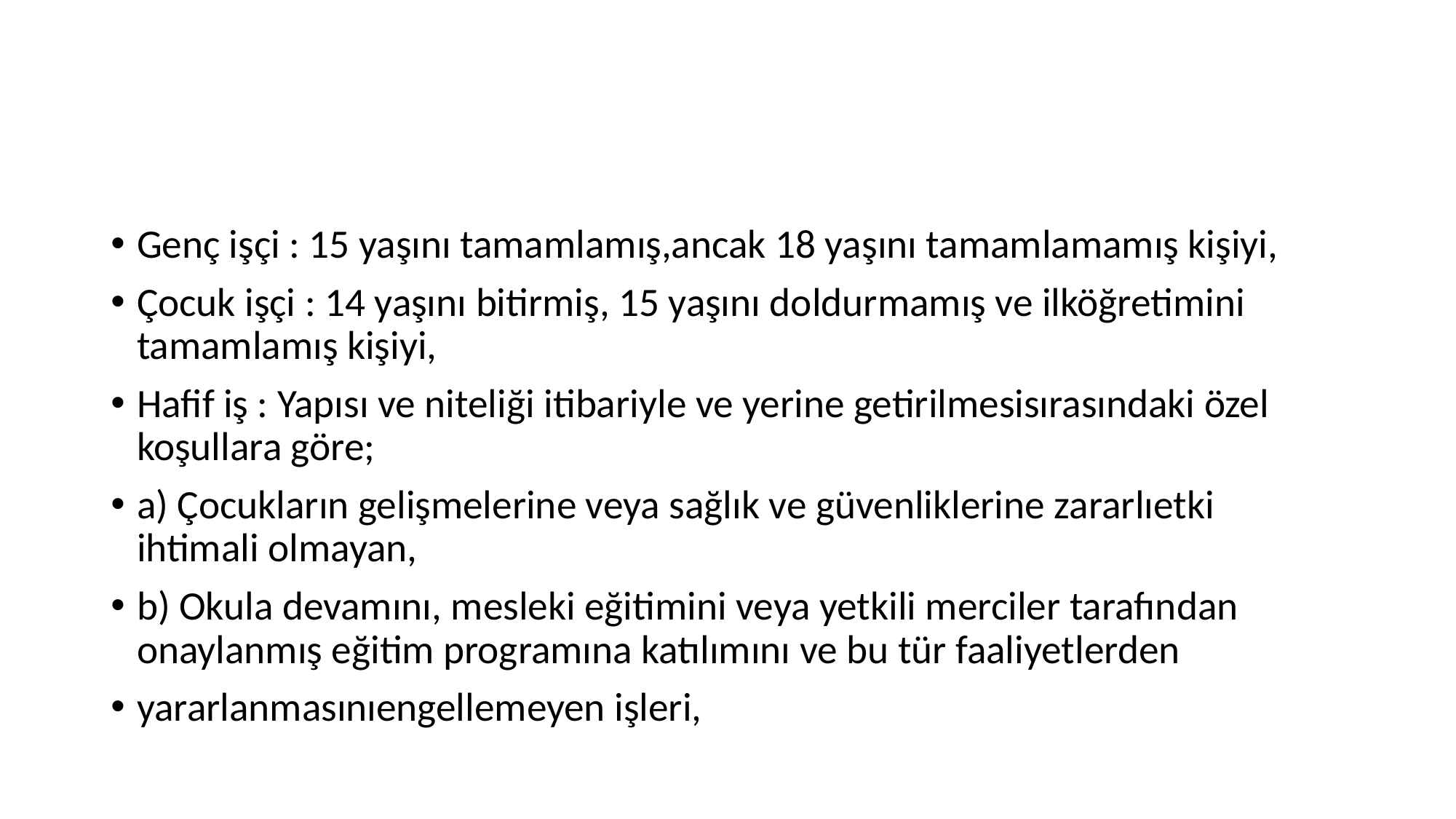

#
Genç işçi : 15 yaşını tamamlamış,ancak 18 yaşını tamamlamamış kişiyi,
Çocuk işçi : 14 yaşını bitirmiş, 15 yaşını doldurmamış ve ilköğretimini tamamlamış kişiyi,
Hafif iş : Yapısı ve niteliği itibariyle ve yerine getirilmesisırasındaki özel koşullara göre;
a) Çocukların gelişmelerine veya sağlık ve güvenliklerine zararlıetki ihtimali olmayan,
b) Okula devamını, mesleki eğitimini veya yetkili merciler tarafından onaylanmış eğitim programına katılımını ve bu tür faaliyetlerden
yararlanmasınıengellemeyen işleri,